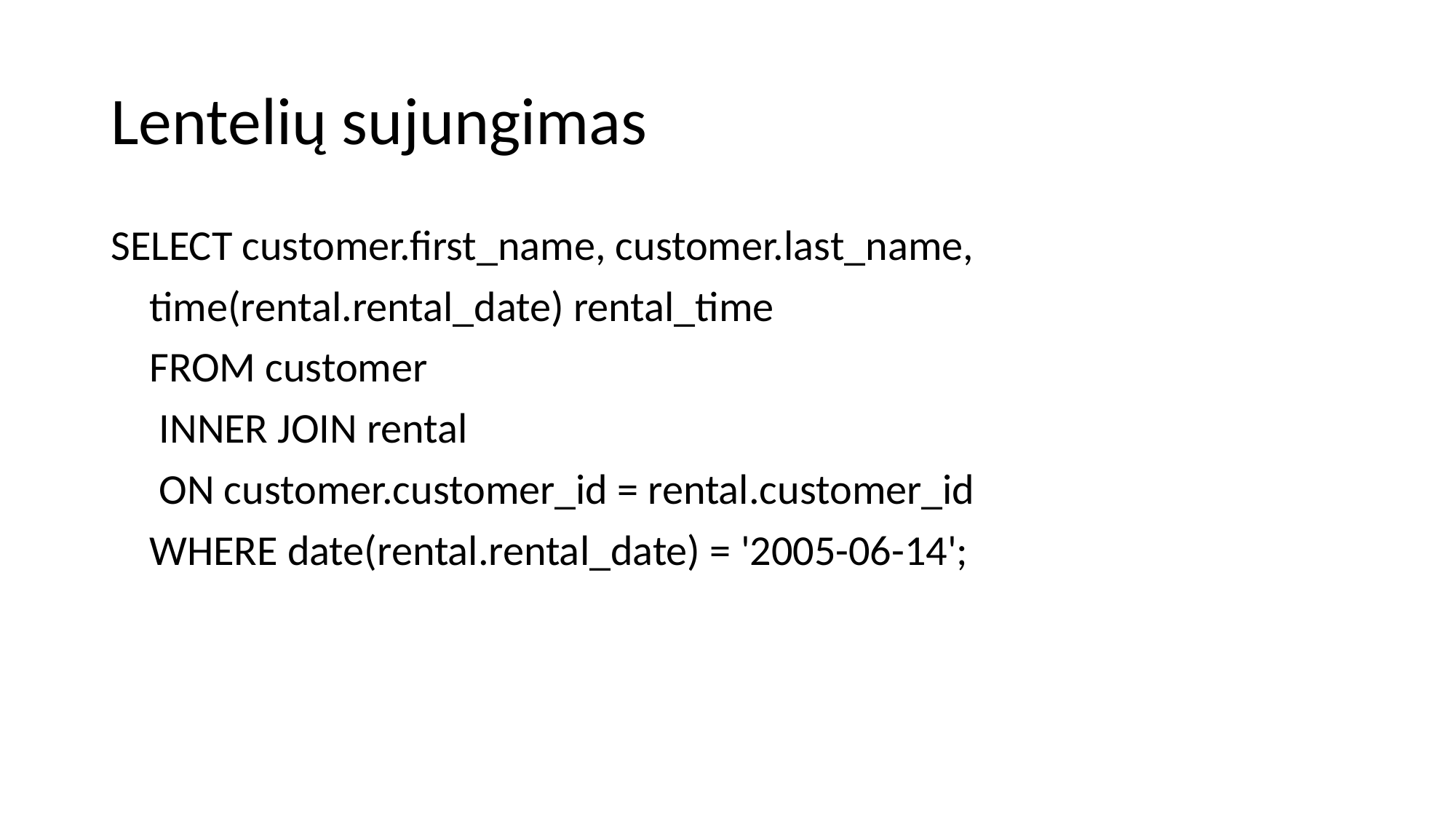

# Lentelių sujungimas
SELECT customer.first_name, customer.last_name,
    time(rental.rental_date) rental_time
    FROM customer
     INNER JOIN rental
     ON customer.customer_id = rental.customer_id
    WHERE date(rental.rental_date) = '2005-06-14';